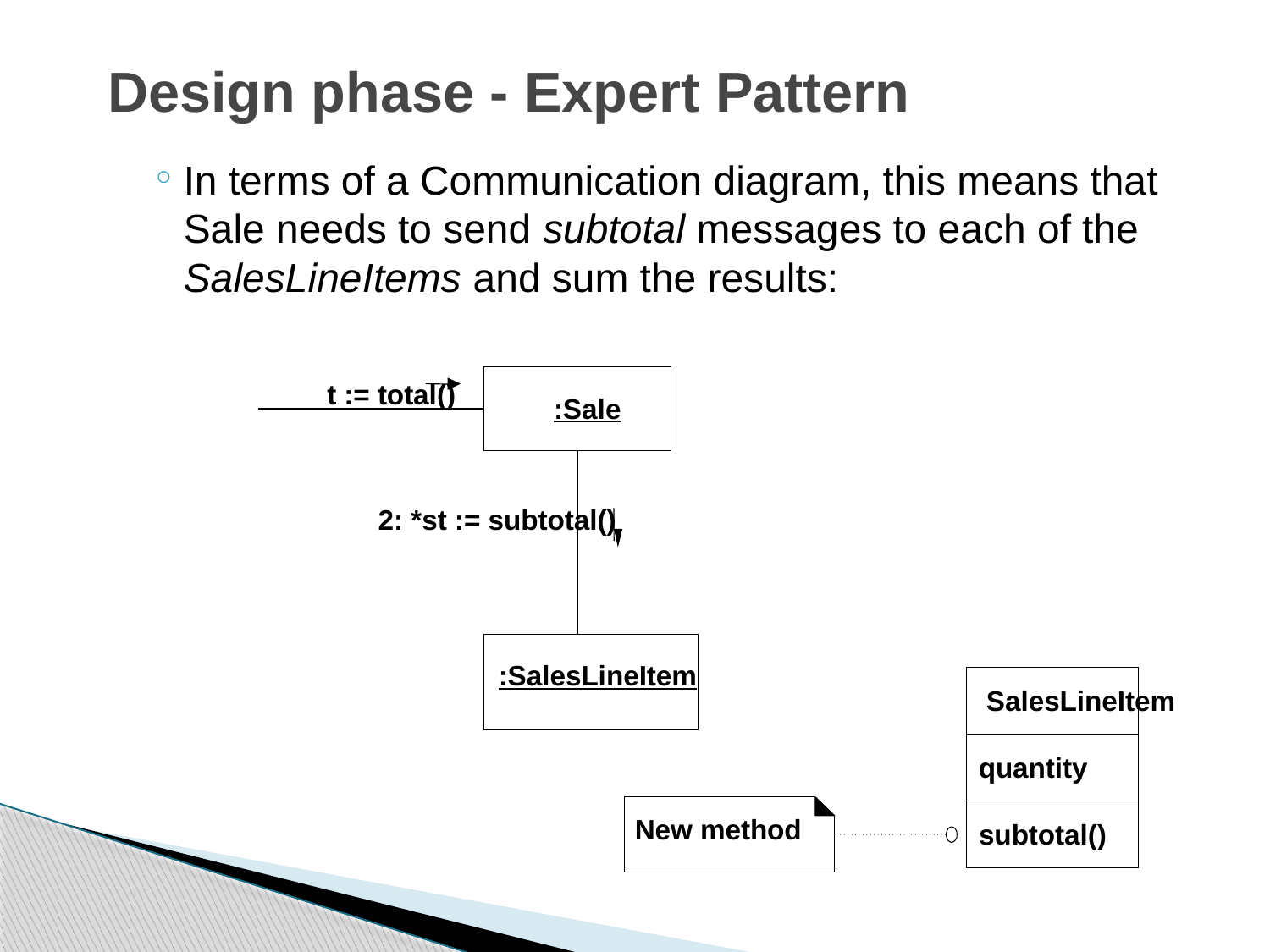

# Design phase - Expert Pattern
In terms of a Communication diagram, this means that Sale needs to send subtotal messages to each of the SalesLineItems and sum the results:

t := total()

:Sale

2: *st := subtotal()

:SalesLineItem

SalesLineItem

quantity

New method
subtotal()